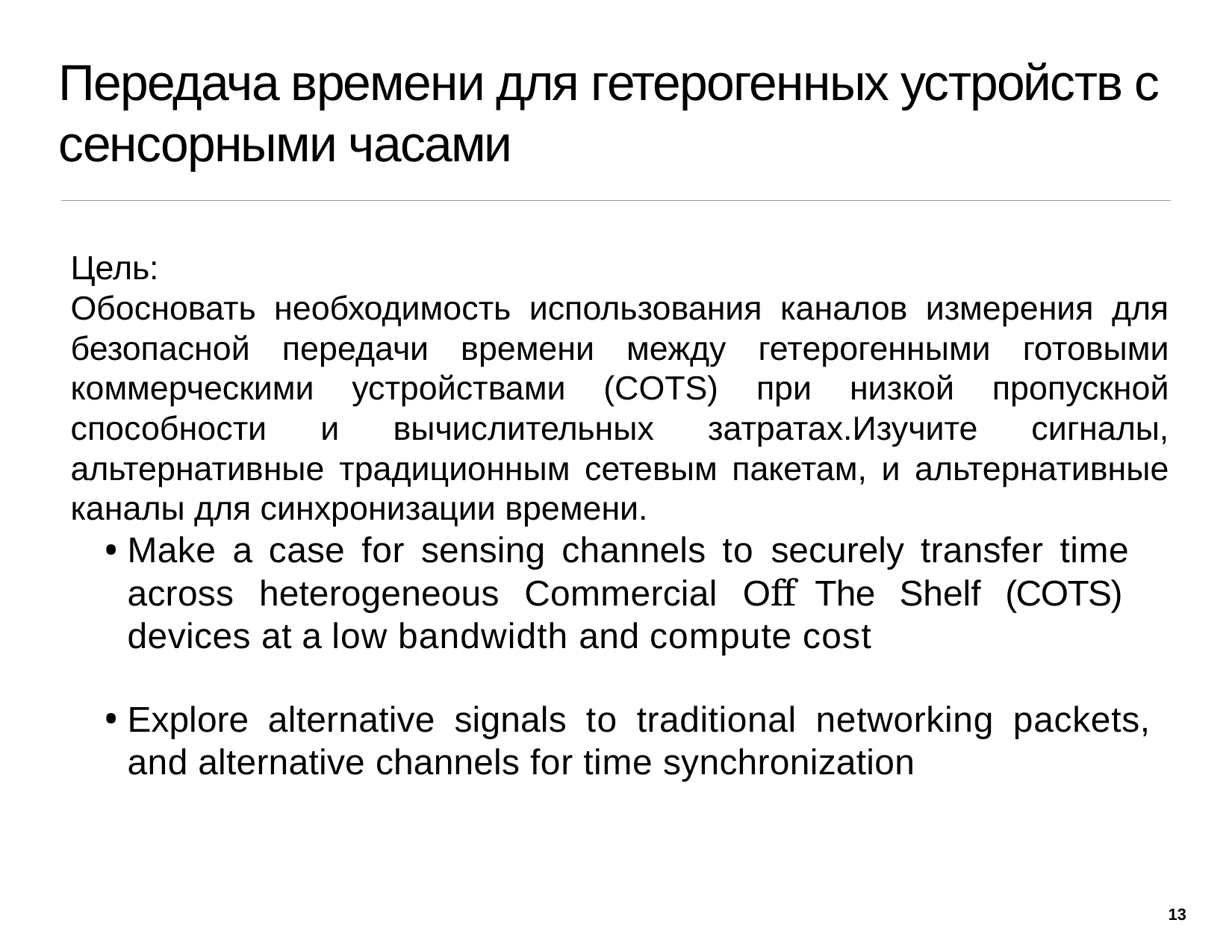

# Передача времени для гетерогенных устройств с сенсорными часами

Цель:
Обосновать необходимость использования каналов измерения для безопасной передачи времени между гетерогенными готовыми коммерческими устройствами (COTS) при низкой пропускной способности и вычислительных затратах.Изучите сигналы, альтернативные традиционным сетевым пакетам, и альтернативные каналы для синхронизации времени.
Make a case for sensing channels to securely transfer time  across heterogeneous Commercial Off The Shelf (COTS)  devices at a low bandwidth and compute cost

Explore alternative signals to traditional networking packets,  and alternative channels for time synchronization
13